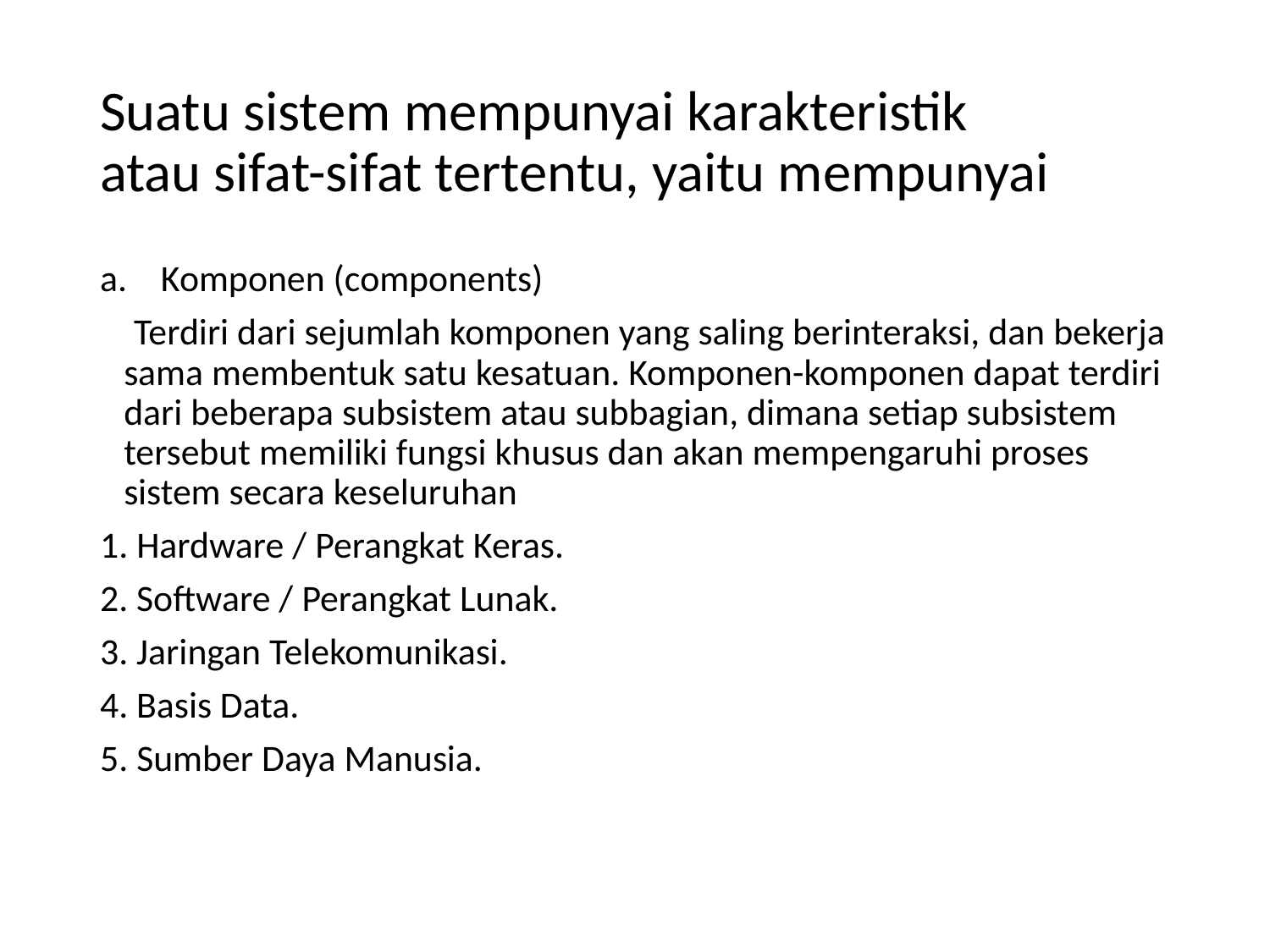

# Suatu sistem mempunyai karakteristik atau sifat-sifat tertentu, yaitu mempunyai
a.    Komponen (components)
    Terdiri dari sejumlah komponen yang saling berinteraksi, dan bekerja sama membentuk satu kesatuan. Komponen-komponen dapat terdiri dari beberapa subsistem atau subbagian, dimana setiap subsistem tersebut memiliki fungsi khusus dan akan mempengaruhi proses sistem secara keseluruhan
1. Hardware / Perangkat Keras.
2. Software / Perangkat Lunak.
3. Jaringan Telekomunikasi.
4. Basis Data.
5. Sumber Daya Manusia.